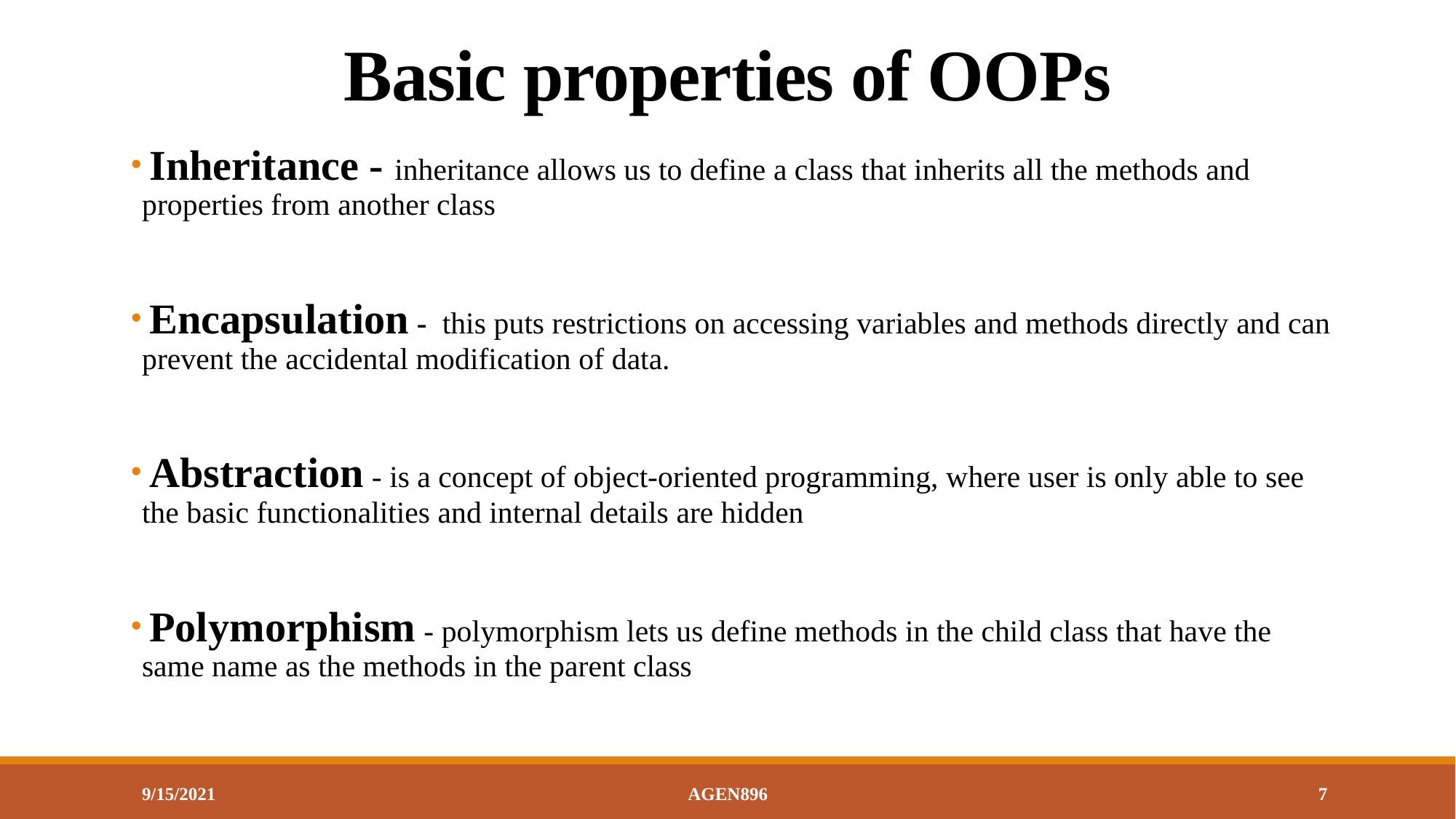

# Basic properties of OOPs
 Inheritance - inheritance allows us to define a class that inherits all the methods and properties from another class

 Encapsulation -  this puts restrictions on accessing variables and methods directly and can prevent the accidental modification of data.

 Abstraction - is a concept of object-oriented programming, where user is only able to see the basic functionalities and internal details are hidden

 Polymorphism - polymorphism lets us define methods in the child class that have the same name as the methods in the parent class
9/15/2021
AGEN896
7